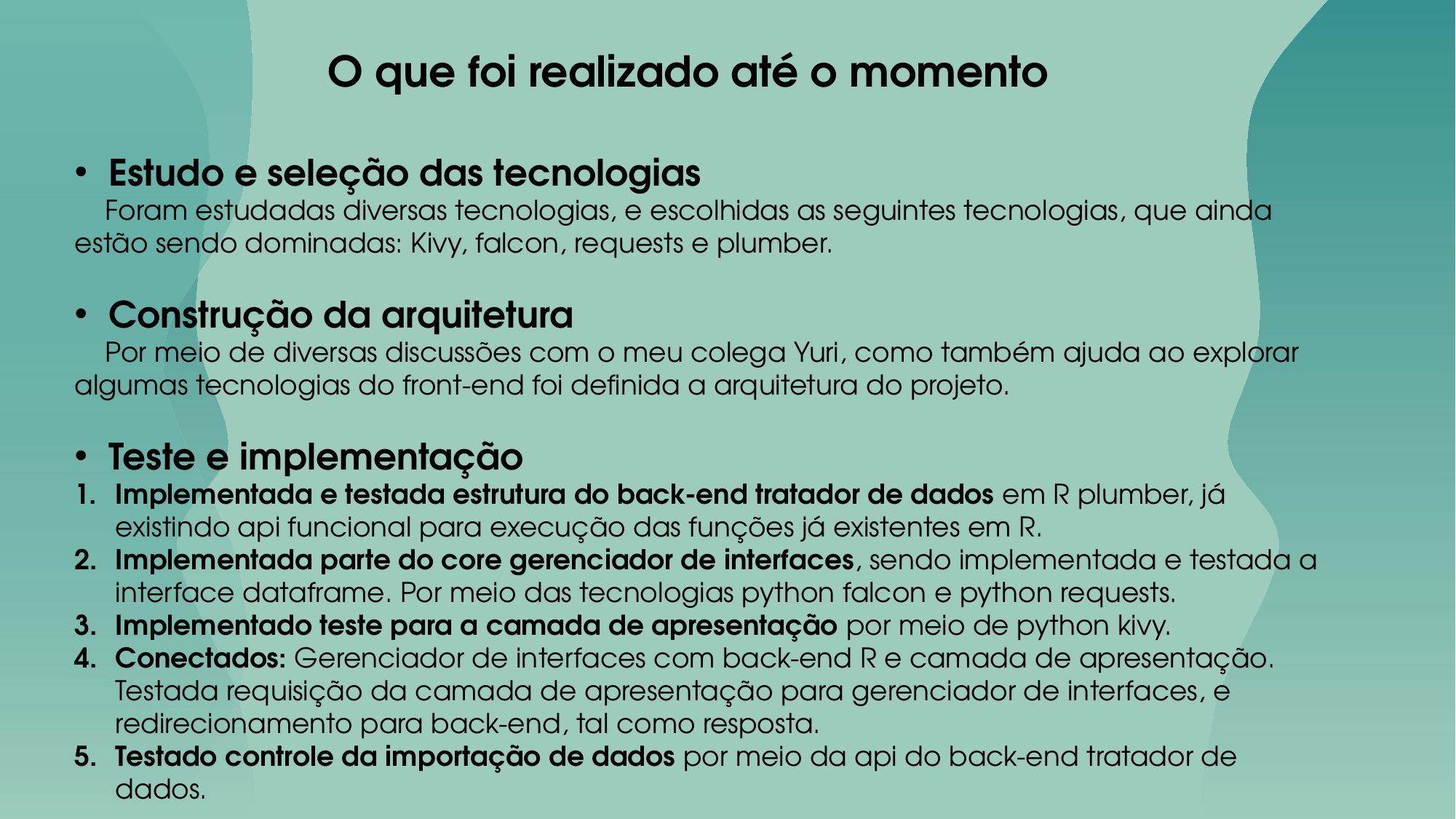

O que foi realizado até o momento
Estudo e seleção das tecnologias
    Foram estudadas diversas tecnologias, e escolhidas as seguintes tecnologias, que ainda estão sendo dominadas: Kivy, falcon, requests e plumber.

Construção da arquitetura
    Por meio de diversas discussões com o meu colega Yuri, como também ajuda ao explorar algumas tecnologias do front-end foi definida a arquitetura do projeto.

Teste e implementação
Implementada e testada estrutura do back-end tratador de dados em R plumber, já existindo api funcional para execução das funções já existentes em R.
Implementada parte do core gerenciador de interfaces, sendo implementada e testada a interface dataframe. Por meio das tecnologias python falcon e python requests.
Implementado teste para a camada de apresentação por meio de python kivy.
Conectados: Gerenciador de interfaces com back-end R e camada de apresentação. Testada requisição da camada de apresentação para gerenciador de interfaces, e redirecionamento para back-end, tal como resposta.
Testado controle da importação de dados por meio da api do back-end tratador de dados.